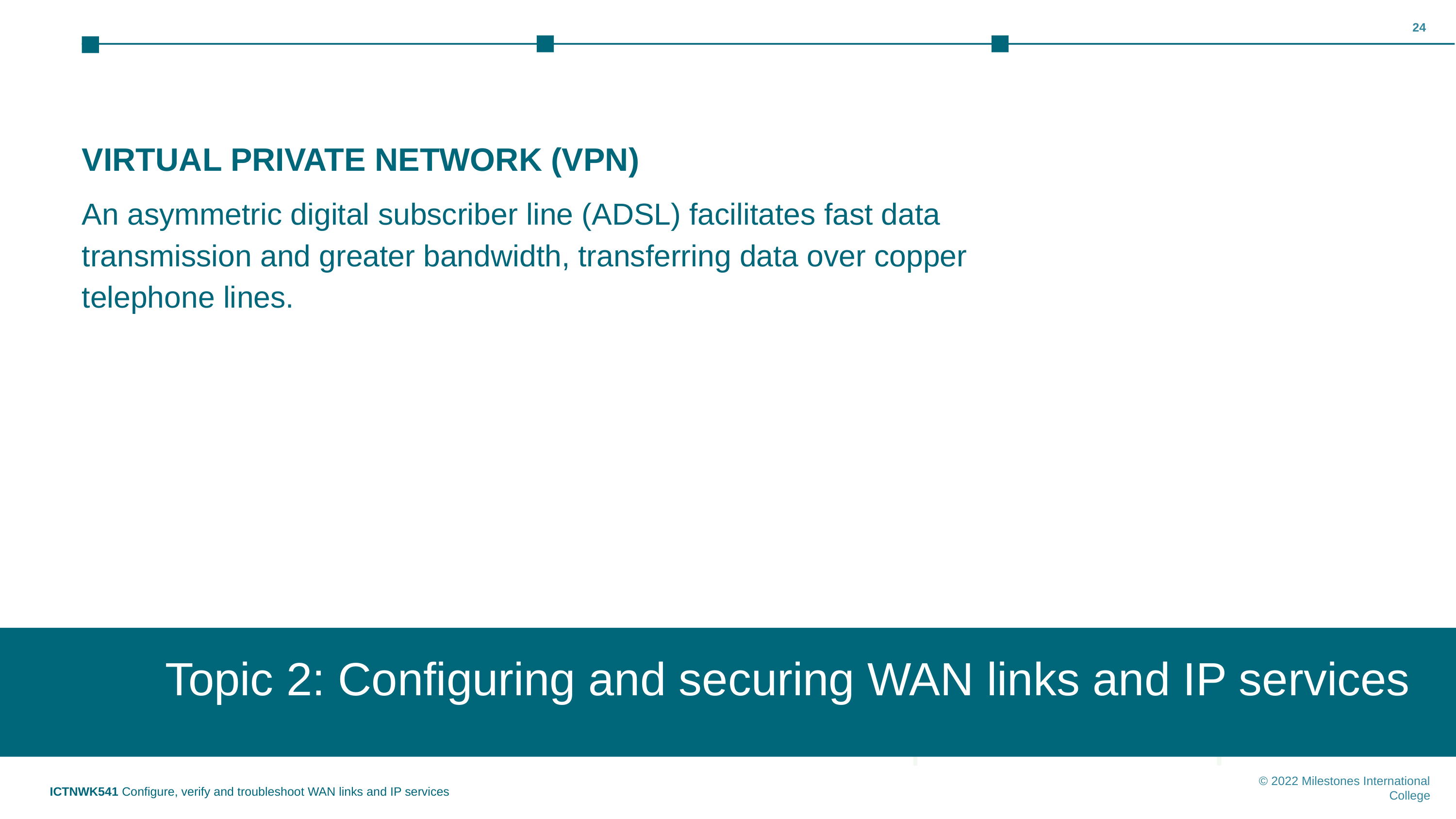

24

VIRTUAL PRIVATE NETWORK (VPN)
An asymmetric digital subscriber line (ADSL) facilitates fast data transmission and greater bandwidth, transferring data over copper telephone lines.

Topic 2: Configuring and securing WAN links and IP services
Topic 1: Insert topic title
ICTNWK541 Configure, verify and troubleshoot WAN links and IP services
© 2022 Milestones International College